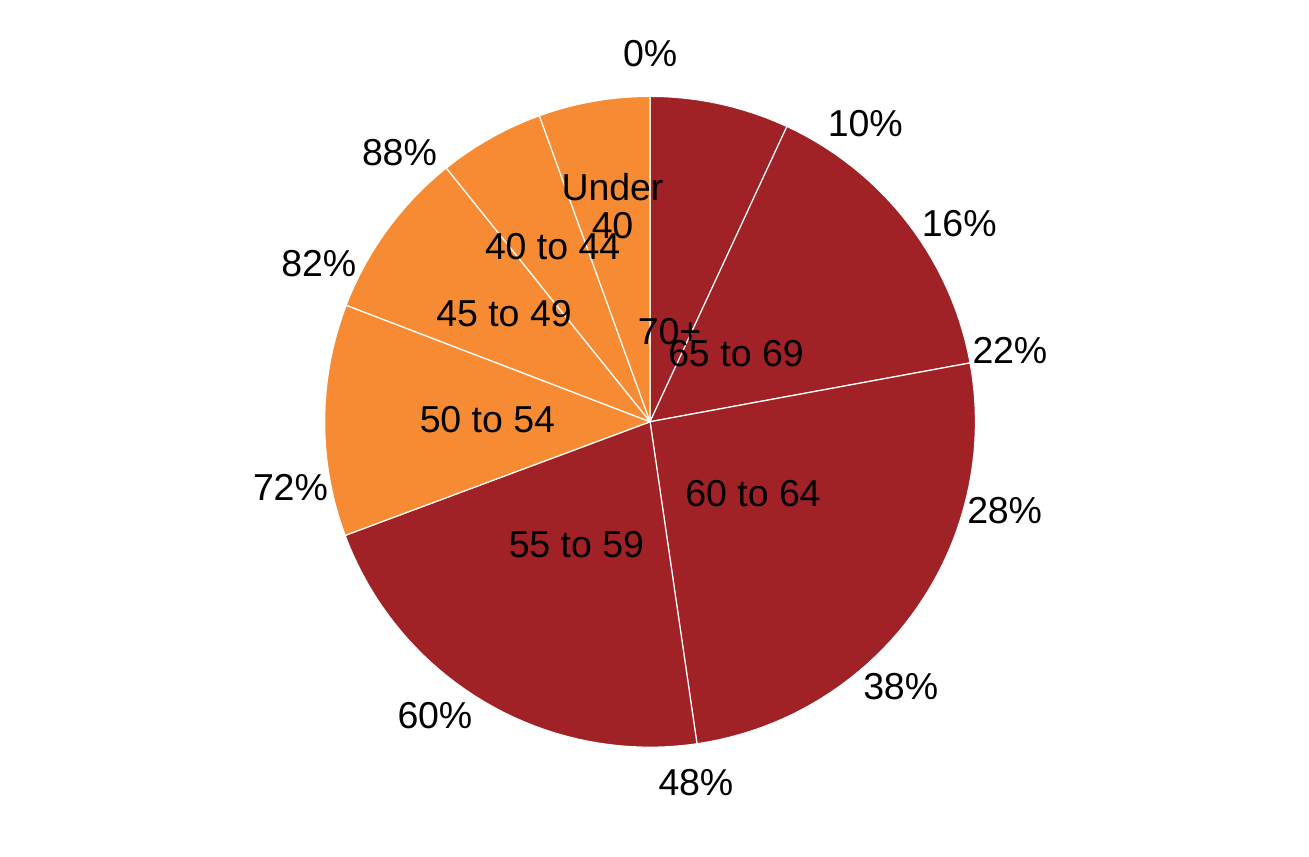

0%

10%

88%

Under
16%
40
40 to 44
82%
45 to 49

70+
22%
65 to 69

50 to 54

72%
60 to 64
28%
55 to 59
38%
60%
48%
#
Value of pre-tax voluntary contributions to superannuation in excess of
$11,000 in a year, 2020-21